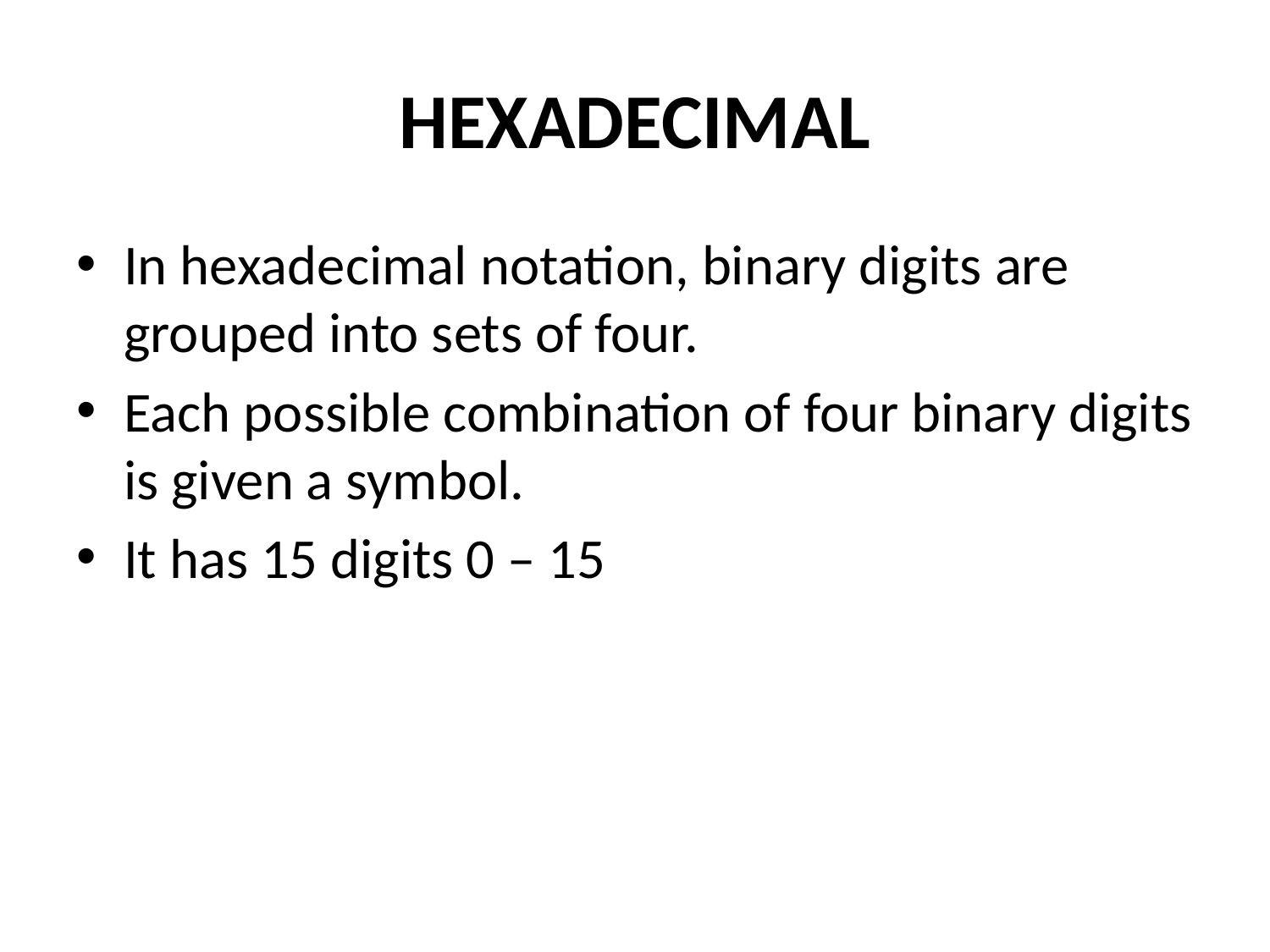

# HEXADECIMAL
In hexadecimal notation, binary digits are grouped into sets of four.
Each possible combination of four binary digits is given a symbol.
It has 15 digits 0 – 15